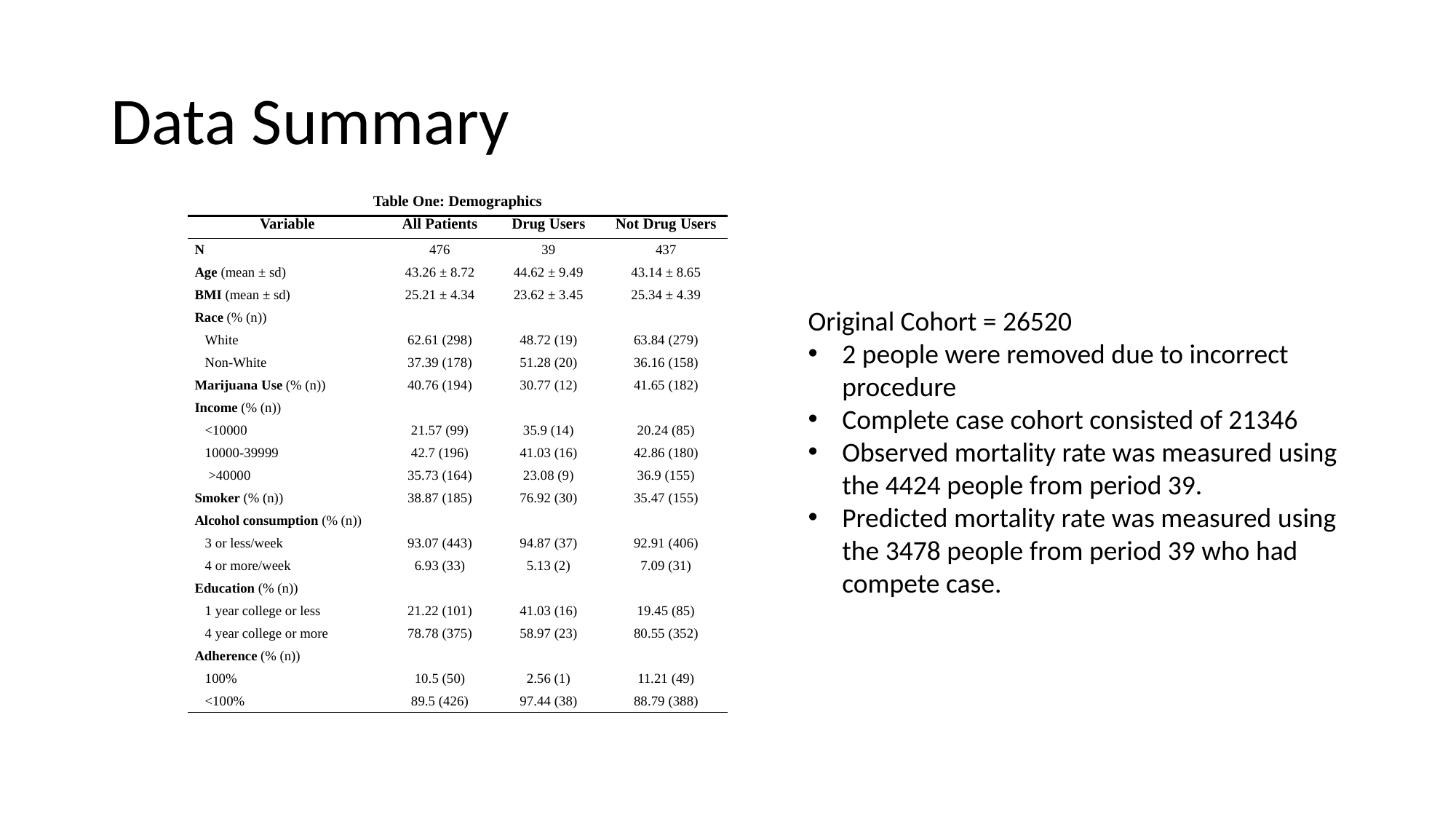

# Data Summary
| Table One: Demographics |  |  |  |
| --- | --- | --- | --- |
| Variable | All Patients | Drug Users | Not Drug Users |
| N | 476 | 39 | 437 |
| Age (mean ± sd) | 43.26 ± 8.72 | 44.62 ± 9.49 | 43.14 ± 8.65 |
| BMI (mean ± sd) | 25.21 ± 4.34 | 23.62 ± 3.45 | 25.34 ± 4.39 |
| Race (% (n)) |  |  |  |
| White | 62.61 (298) | 48.72 (19) | 63.84 (279) |
| Non-White | 37.39 (178) | 51.28 (20) | 36.16 (158) |
| Marijuana Use (% (n)) | 40.76 (194) | 30.77 (12) | 41.65 (182) |
| Income (% (n)) |  |  |  |
| <10000 | 21.57 (99) | 35.9 (14) | 20.24 (85) |
| 10000-39999 | 42.7 (196) | 41.03 (16) | 42.86 (180) |
| >40000 | 35.73 (164) | 23.08 (9) | 36.9 (155) |
| Smoker (% (n)) | 38.87 (185) | 76.92 (30) | 35.47 (155) |
| Alcohol consumption (% (n)) |  |  |  |
| 3 or less/week | 93.07 (443) | 94.87 (37) | 92.91 (406) |
| 4 or more/week | 6.93 (33) | 5.13 (2) | 7.09 (31) |
| Education (% (n)) |  |  |  |
| 1 year college or less | 21.22 (101) | 41.03 (16) | 19.45 (85) |
| 4 year college or more | 78.78 (375) | 58.97 (23) | 80.55 (352) |
| Adherence (% (n)) |  |  |  |
| 100% | 10.5 (50) | 2.56 (1) | 11.21 (49) |
| <100% | 89.5 (426) | 97.44 (38) | 88.79 (388) |
Original Cohort = 26520
2 people were removed due to incorrect procedure
Complete case cohort consisted of 21346
Observed mortality rate was measured using the 4424 people from period 39.
Predicted mortality rate was measured using the 3478 people from period 39 who had compete case.